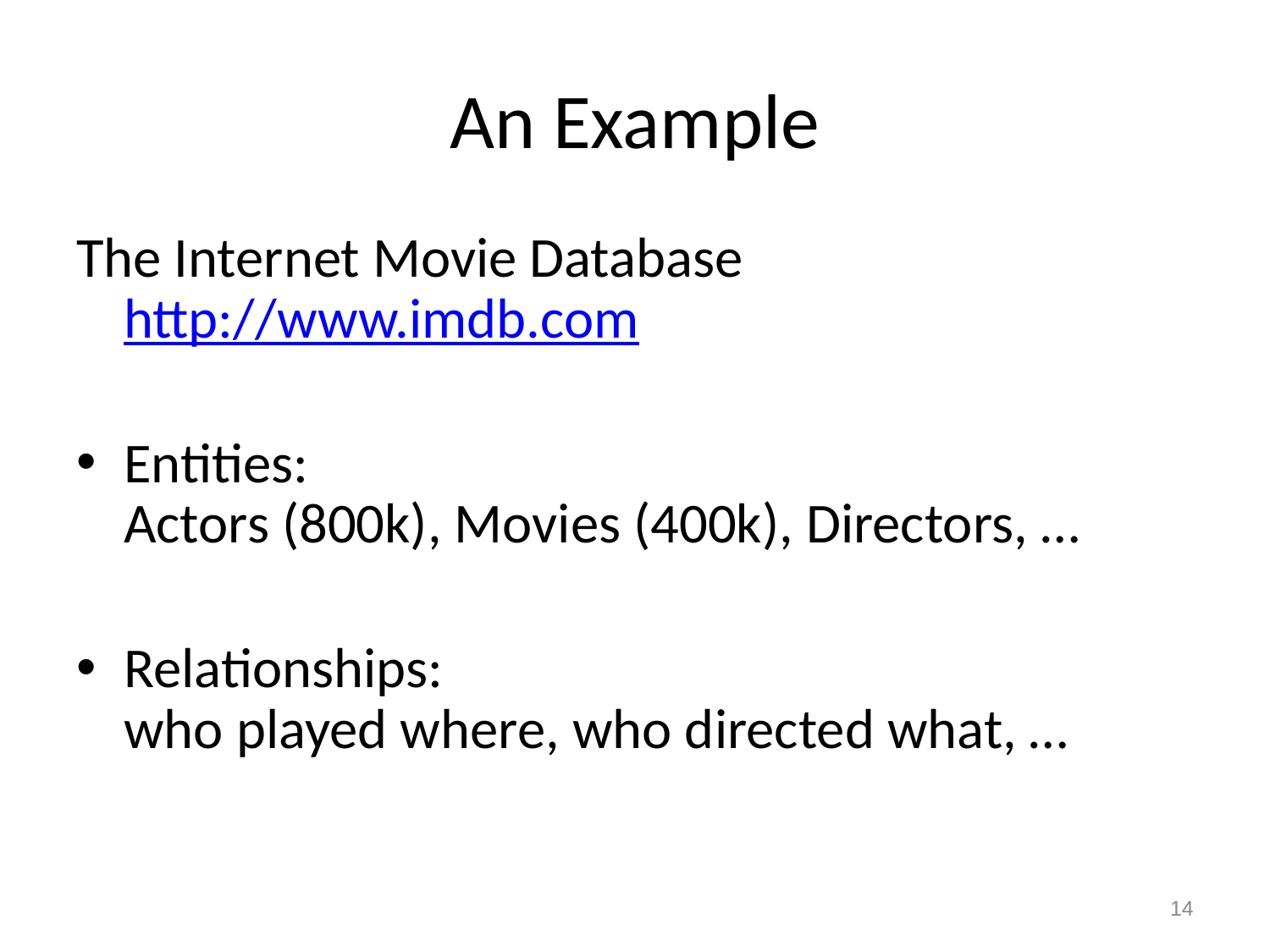

# An Example
The Internet Movie Database
http://www.imdb.com

Entities:
Actors (800k), Movies (400k), Directors, …

Relationships:
who played where, who directed what, …

14